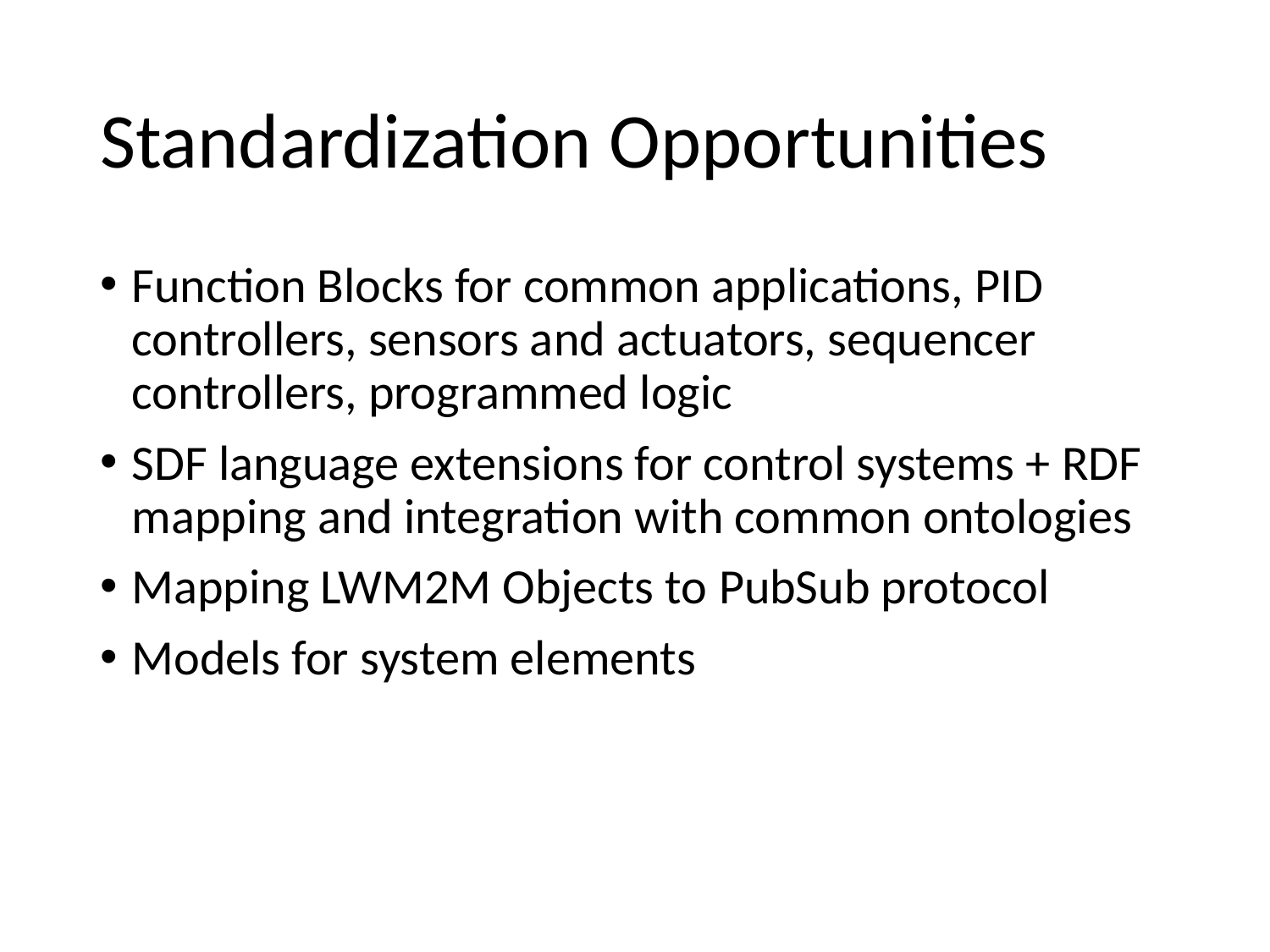

# Standardization Opportunities
Function Blocks for common applications, PID controllers, sensors and actuators, sequencer controllers, programmed logic
SDF language extensions for control systems + RDF mapping and integration with common ontologies
Mapping LWM2M Objects to PubSub protocol
Models for system elements